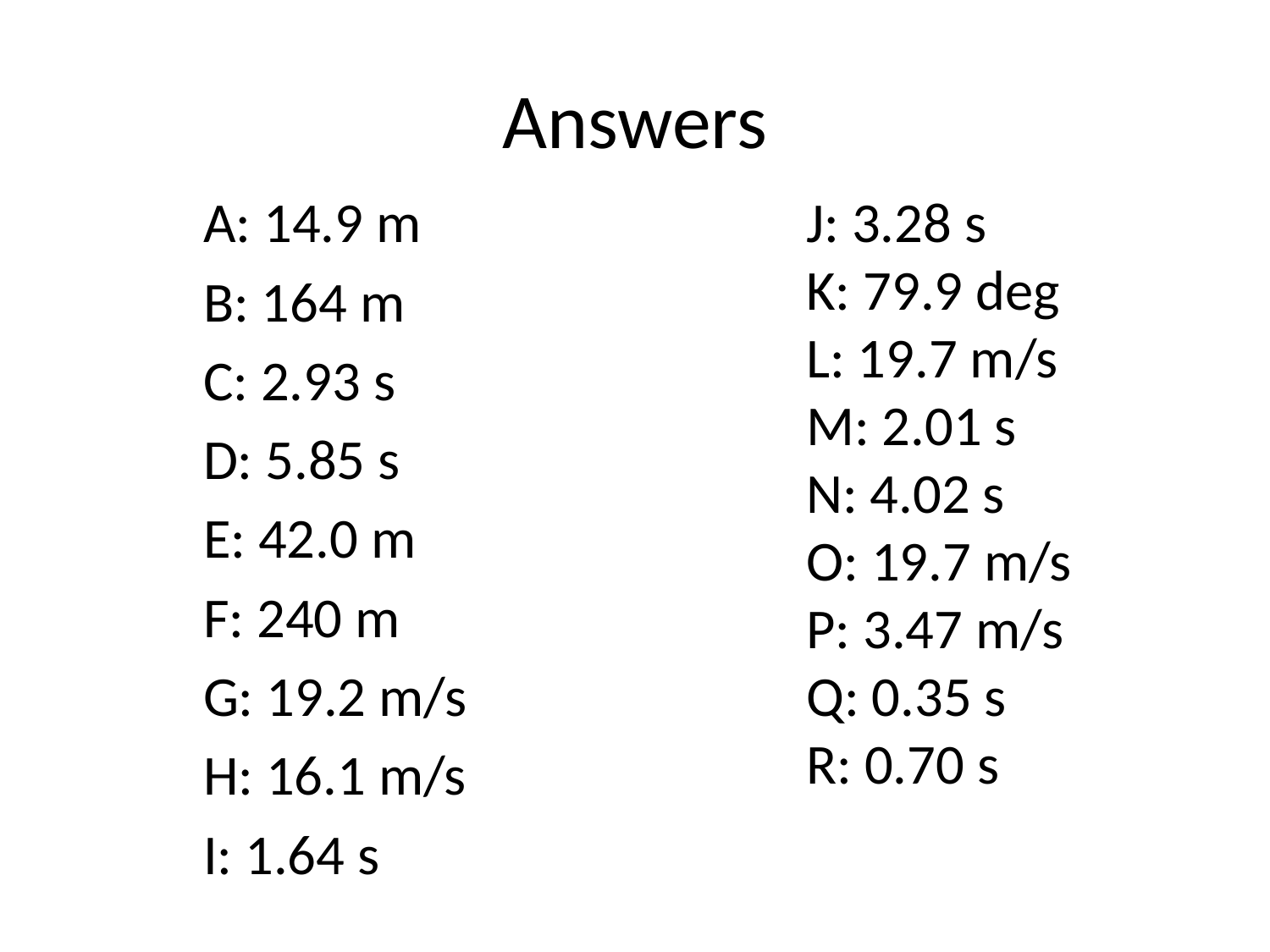

# Answers
A: 14.9 m
B: 164 m
C: 2.93 s
D: 5.85 s
E: 42.0 m
F: 240 m
G: 19.2 m/s
H: 16.1 m/s
I: 1.64 s
J: 3.28 s
K: 79.9 deg
L: 19.7 m/s
M: 2.01 s
N: 4.02 s
O: 19.7 m/s
P: 3.47 m/s
Q: 0.35 s
R: 0.70 s